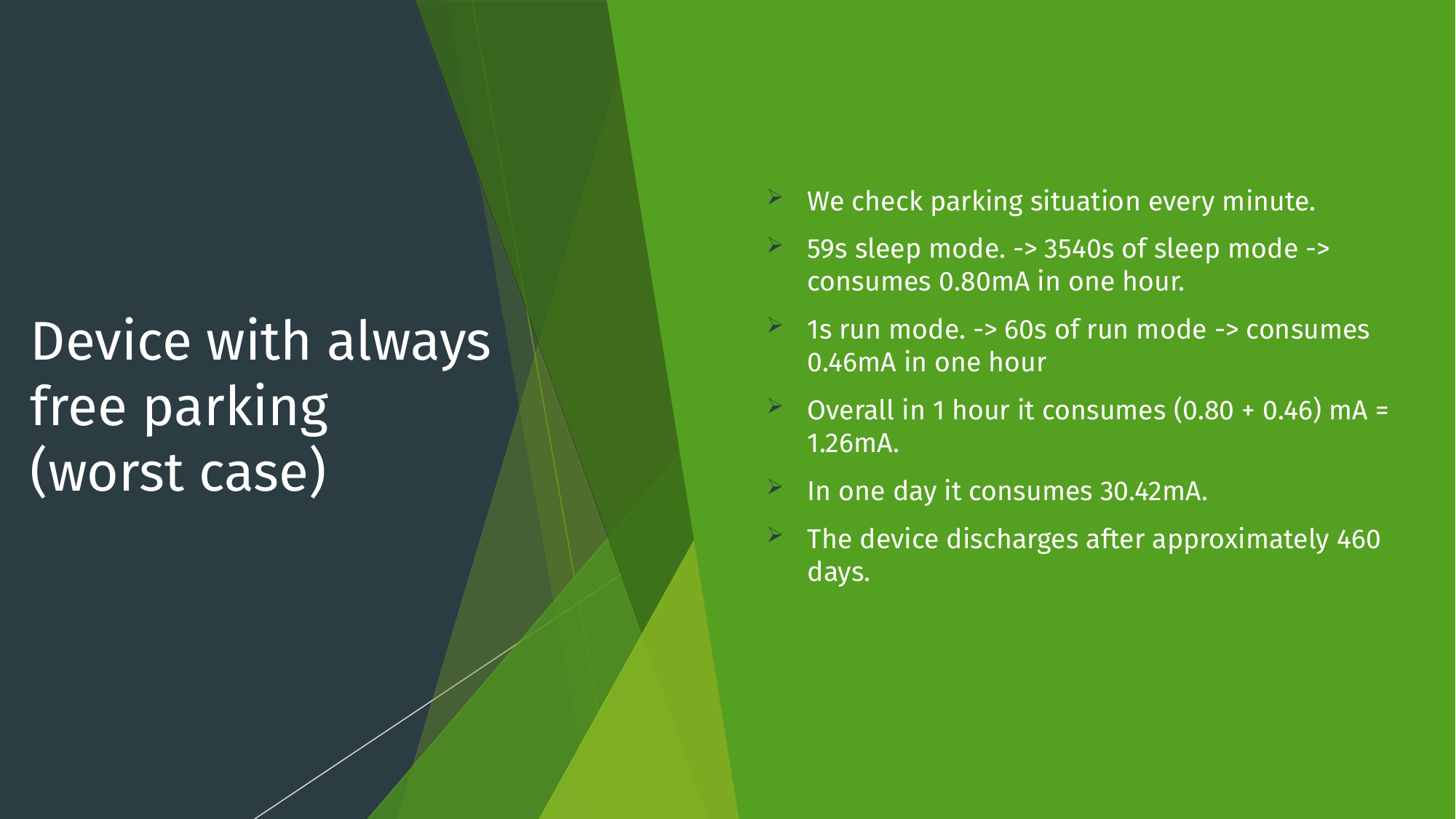

# Device with always free parking (worst case)
We check parking situation every minute.
59s sleep mode. -> 3540s of sleep mode -> consumes 0.80mA in one hour.
1s run mode. -> 60s of run mode -> consumes 0.46mA in one hour
Overall in 1 hour it consumes (0.80 + 0.46) mA = 1.26mA.
In one day it consumes 30.42mA.
The device discharges after approximately 460 days.